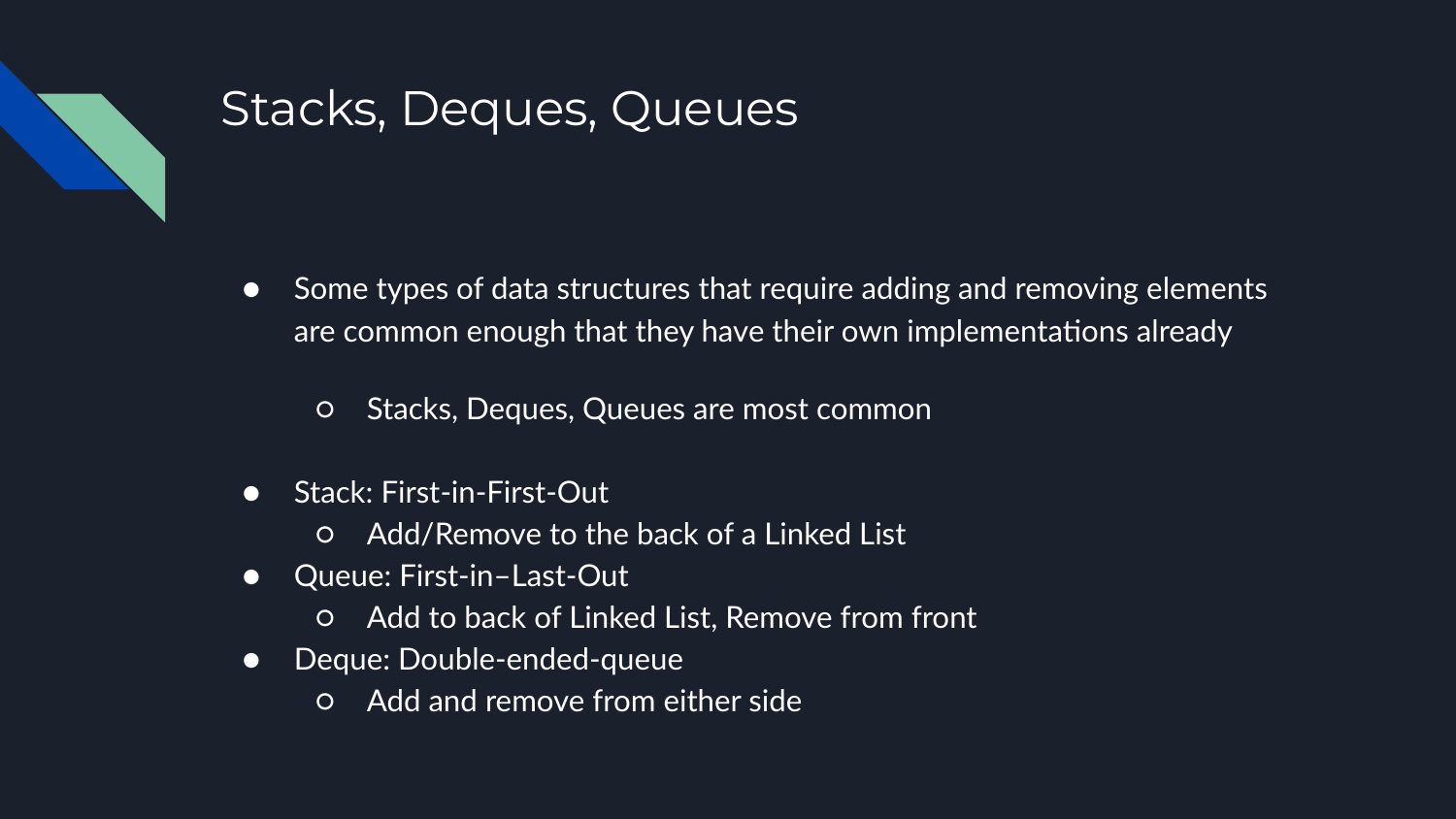

# Stacks, Deques, Queues
Some types of data structures that require adding and removing elements are common enough that they have their own implementations already
Stacks, Deques, Queues are most common
Stack: First-in-First-Out
Add/Remove to the back of a Linked List
Queue: First-in–Last-Out
Add to back of Linked List, Remove from front
Deque: Double-ended-queue
Add and remove from either side